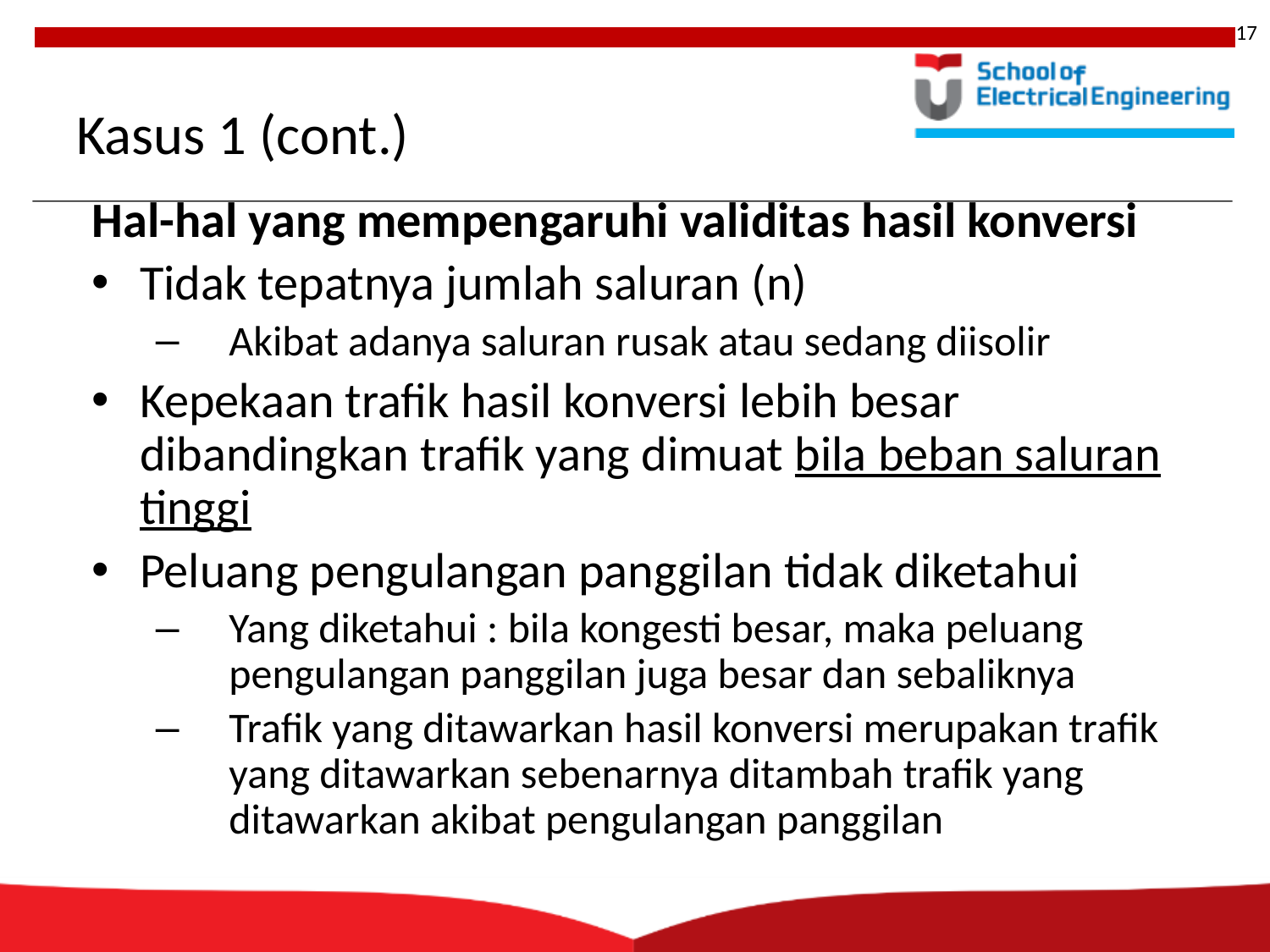

17
# Kasus 1 (cont.)
Hal-hal yang mempengaruhi validitas hasil konversi
Tidak tepatnya jumlah saluran (n)
Akibat adanya saluran rusak atau sedang diisolir
Kepekaan trafik hasil konversi lebih besar dibandingkan trafik yang dimuat bila beban saluran tinggi
Peluang pengulangan panggilan tidak diketahui
Yang diketahui : bila kongesti besar, maka peluang pengulangan panggilan juga besar dan sebaliknya
Trafik yang ditawarkan hasil konversi merupakan trafik yang ditawarkan sebenarnya ditambah trafik yang ditawarkan akibat pengulangan panggilan